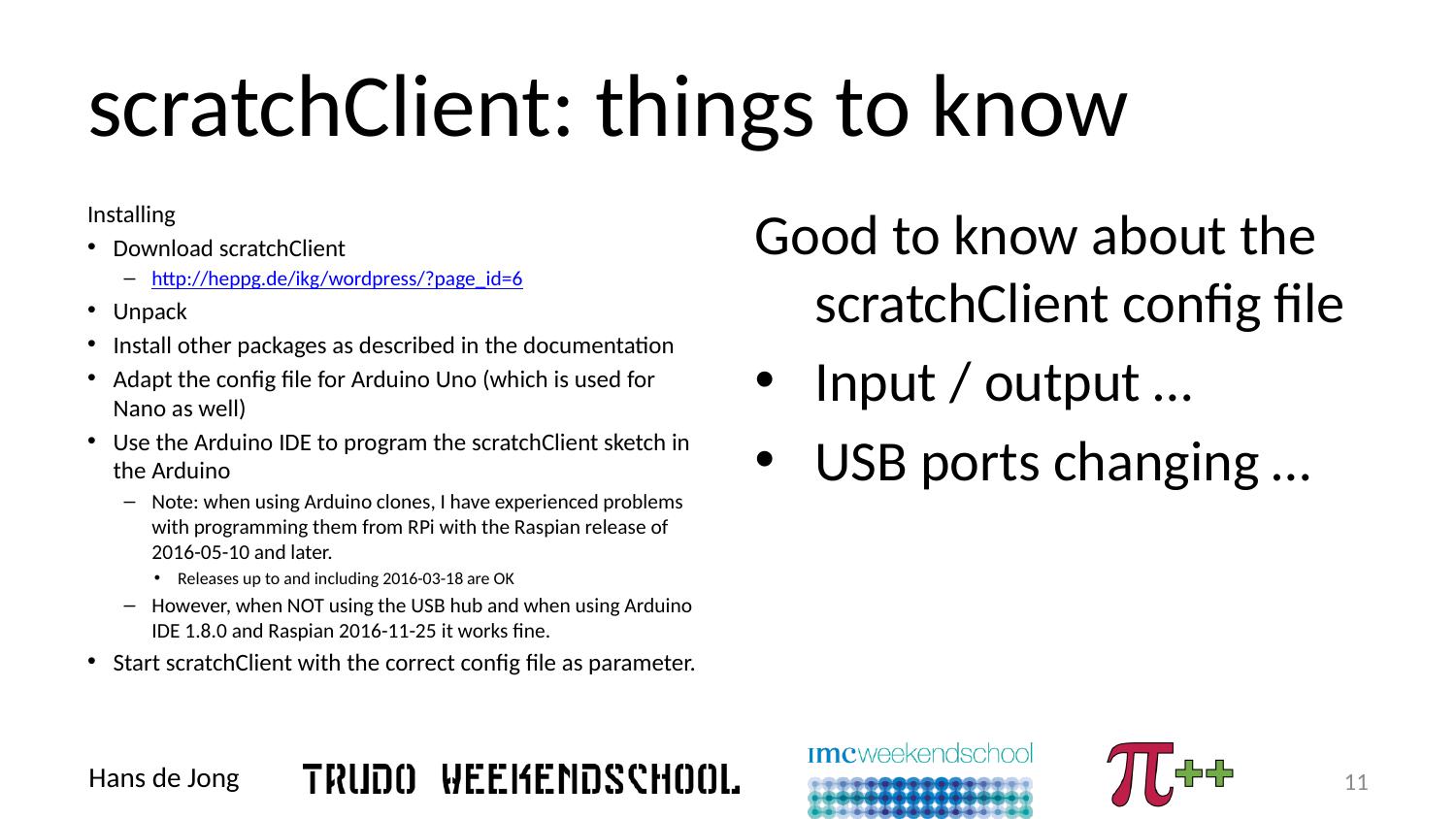

# scratchClient: things to know
Installing
Download scratchClient
http://heppg.de/ikg/wordpress/?page_id=6
Unpack
Install other packages as described in the documentation
Adapt the config file for Arduino Uno (which is used for Nano as well)
Use the Arduino IDE to program the scratchClient sketch in the Arduino
Note: when using Arduino clones, I have experienced problems with programming them from RPi with the Raspian release of 2016-05-10 and later.
Releases up to and including 2016-03-18 are OK
However, when NOT using the USB hub and when using Arduino IDE 1.8.0 and Raspian 2016-11-25 it works fine.
Start scratchClient with the correct config file as parameter.
Good to know about the scratchClient config file
Input / output …
USB ports changing …

11